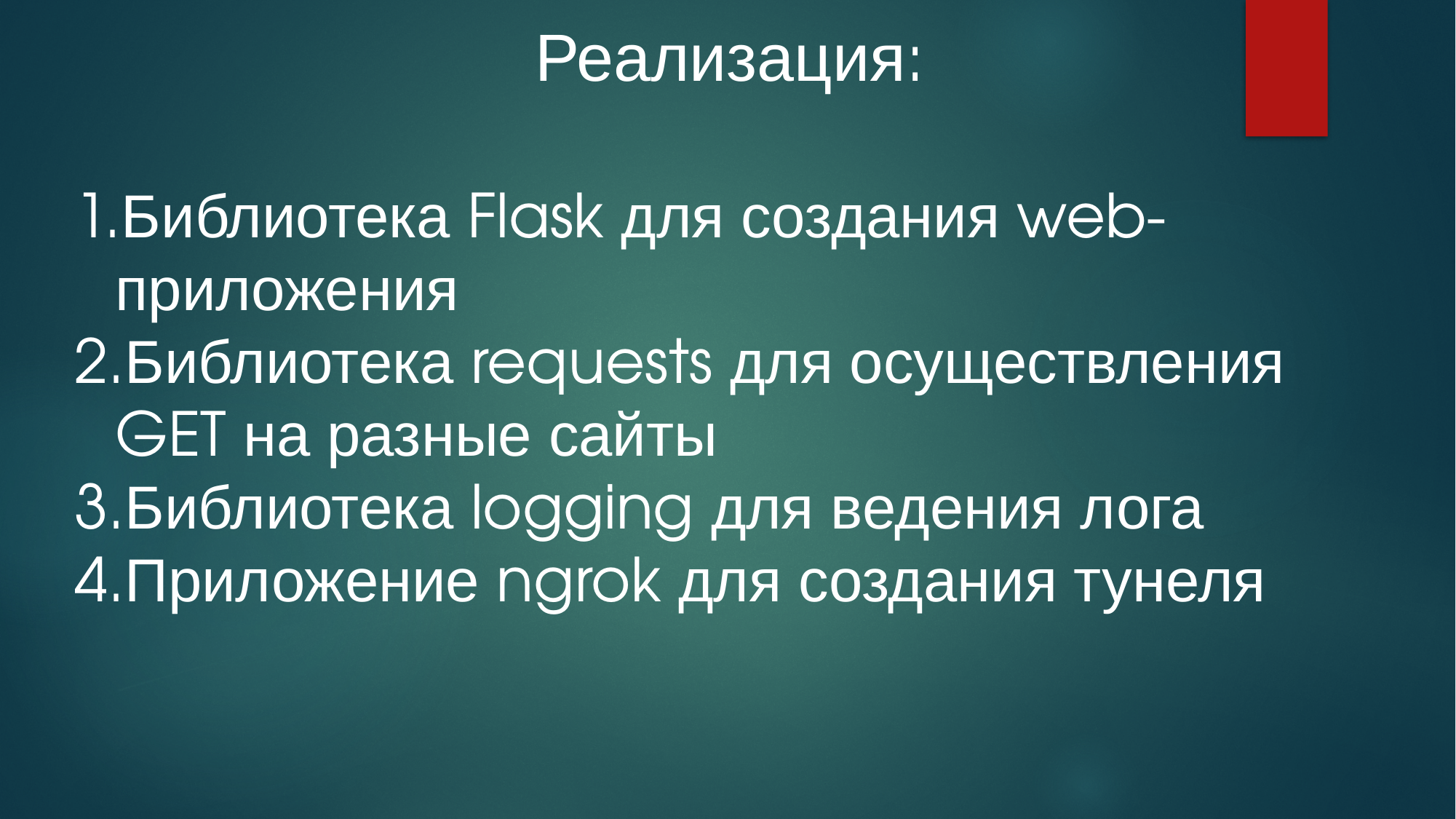

Реализация:
Библиотека Flask для создания web-приложения
Библиотека requests для осуществления GET на разные сайты
Библиотека logging для ведения лога
Приложение ngrok для создания тунеля